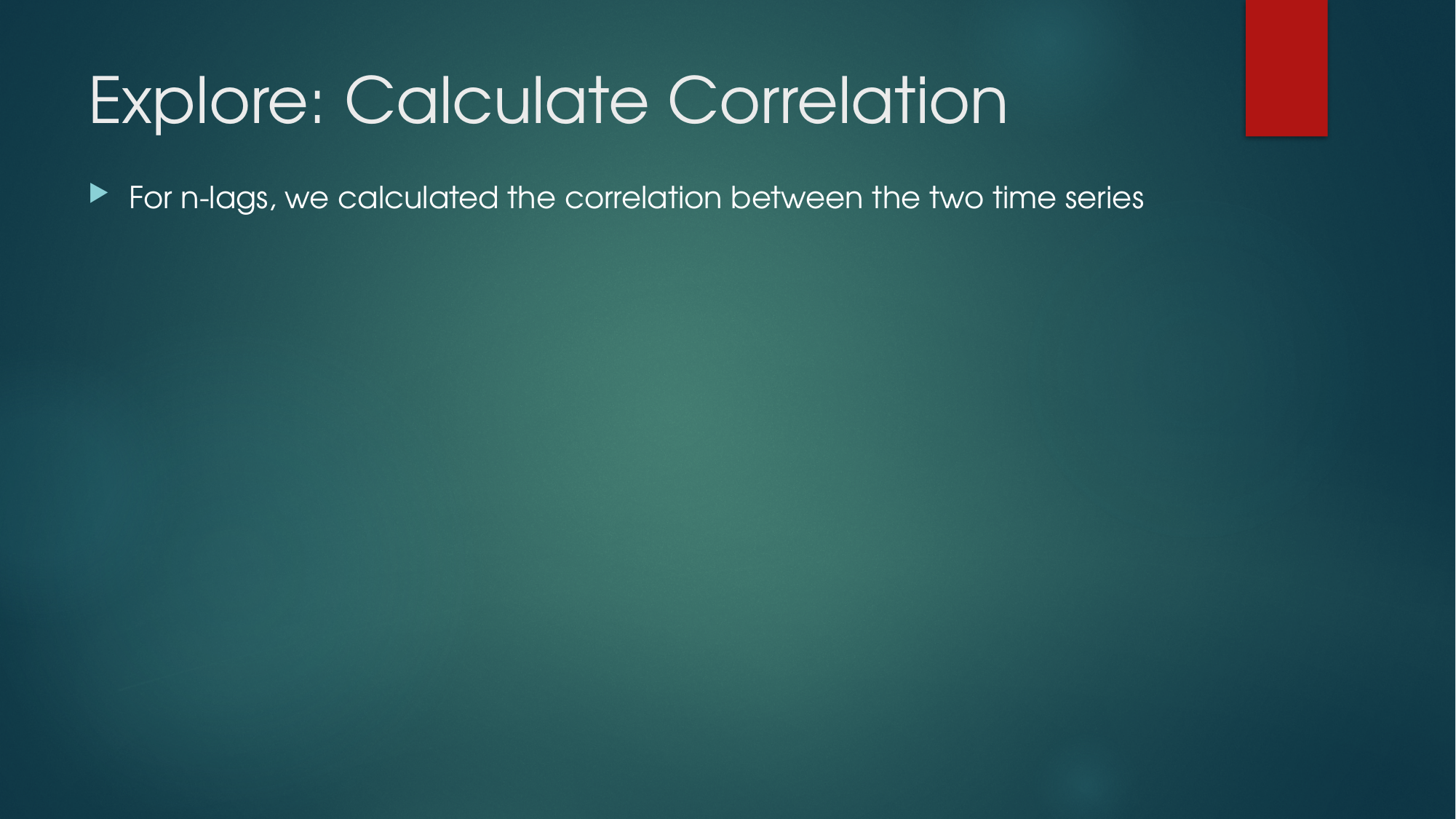

# Explore: Calculate Correlation
For n-lags, we calculated the correlation between the two time series